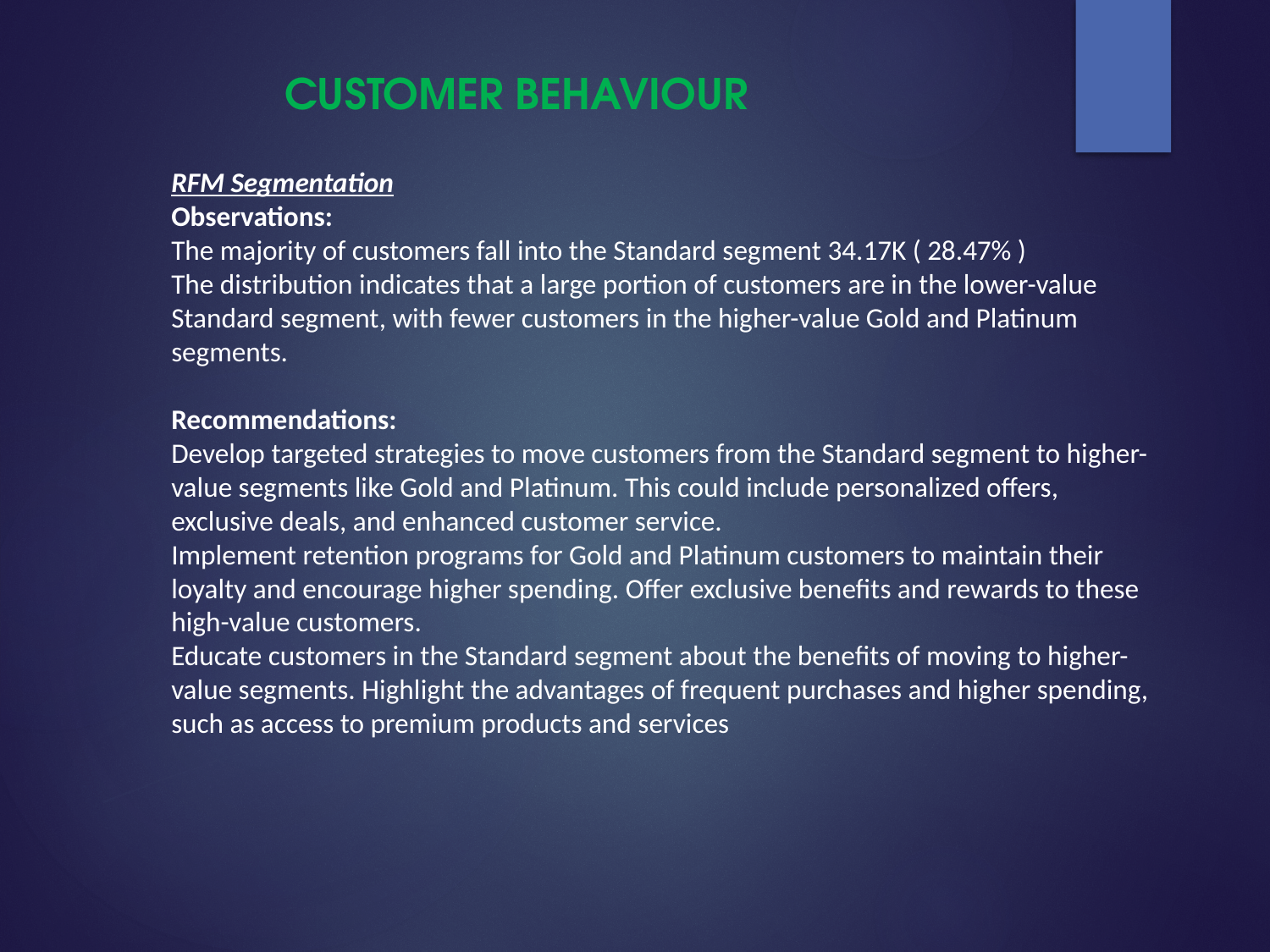

CUSTOMER BEHAVIOUR

RFM Segmentation
Observations:
The majority of customers fall into the Standard segment 34.17K ( 28.47% )
The distribution indicates that a large portion of customers are in the lower-value Standard segment, with fewer customers in the higher-value Gold and Platinum segments.

Recommendations:
Develop targeted strategies to move customers from the Standard segment to higher-value segments like Gold and Platinum. This could include personalized offers, exclusive deals, and enhanced customer service.
Implement retention programs for Gold and Platinum customers to maintain their loyalty and encourage higher spending. Offer exclusive benefits and rewards to these high-value customers.
Educate customers in the Standard segment about the benefits of moving to higher-value segments. Highlight the advantages of frequent purchases and higher spending, such as access to premium products and services